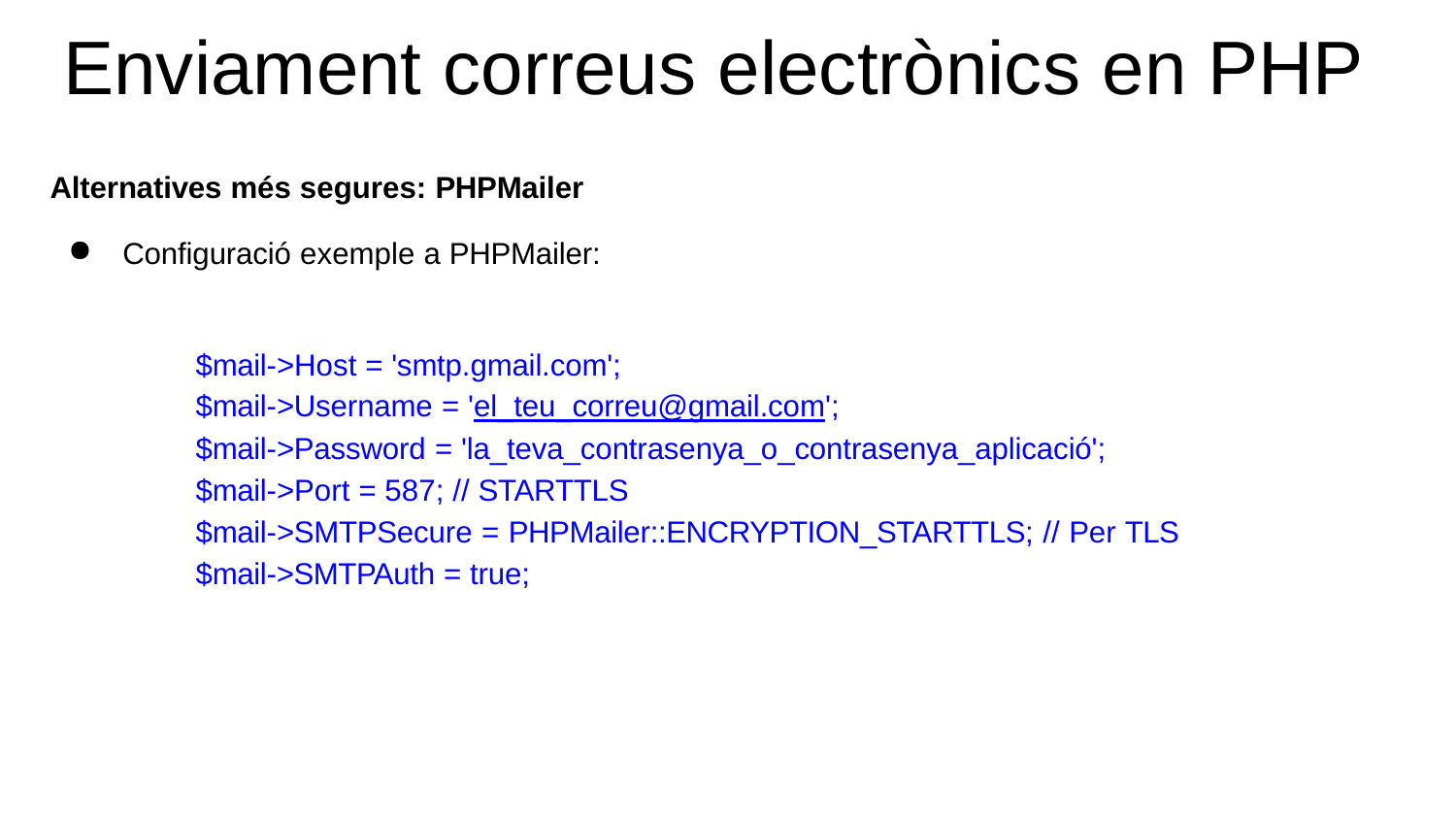

# Enviament correus electrònics en PHP
Alternatives més segures: PHPMailer
Configuració exemple a PHPMailer:

$mail->Host = 'smtp.gmail.com';
$mail->Username = 'el_teu_correu@gmail.com';
$mail->Password = 'la_teva_contrasenya_o_contrasenya_aplicació';
$mail->Port = 587; // STARTTLS
$mail->SMTPSecure = PHPMailer::ENCRYPTION_STARTTLS; // Per TLS
$mail->SMTPAuth = true;